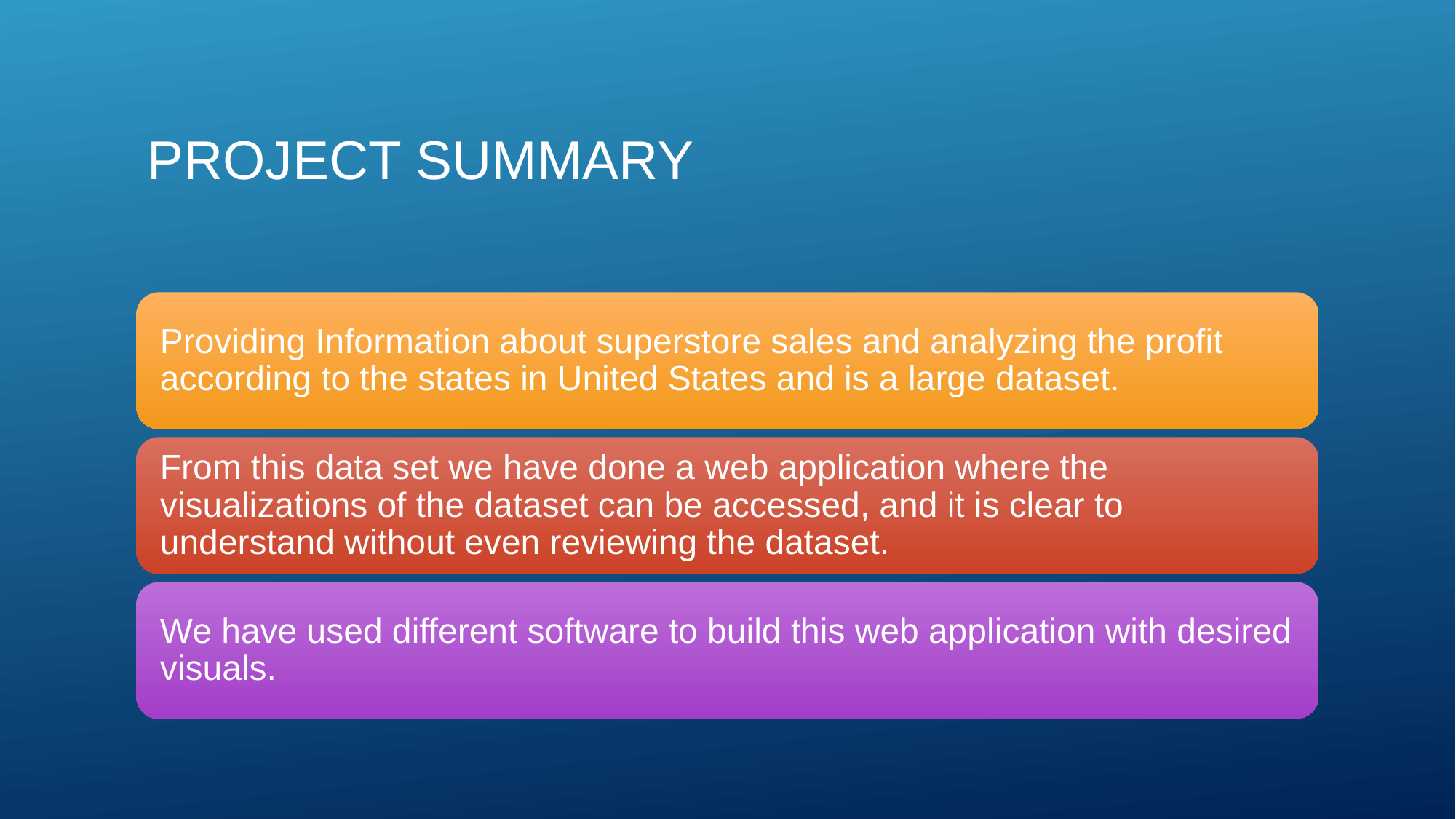

# Project SUMMARY
Providing Information about superstore sales and analyzing the profit according to the states in United States and is a large dataset.
From this data set we have done a web application where the visualizations of the dataset can be accessed, and it is clear to understand without even reviewing the dataset.
We have used different software to build this web application with desired visuals.